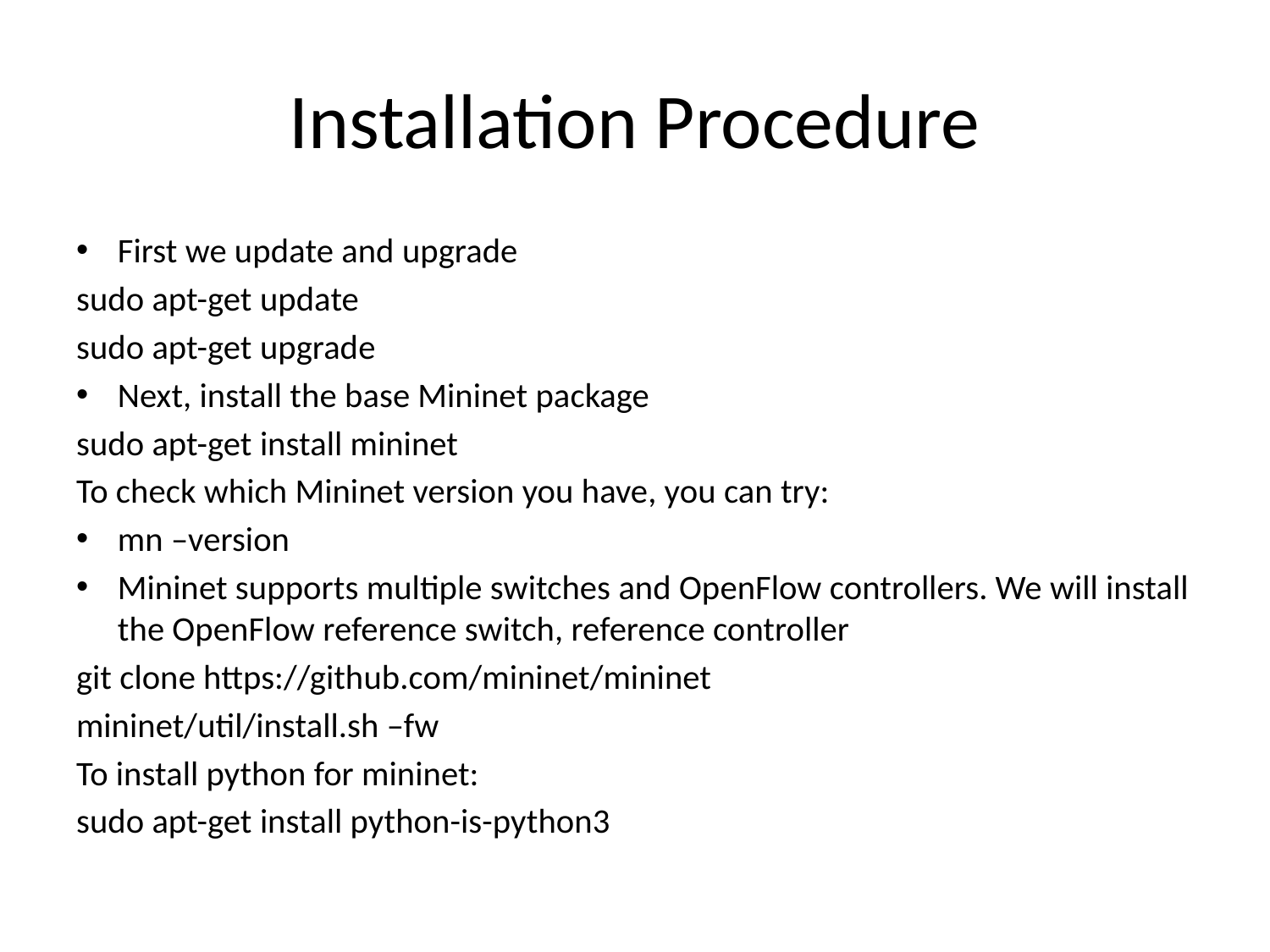

# Installation Procedure
First we update and upgrade
sudo apt-get update
sudo apt-get upgrade
Next, install the base Mininet package
sudo apt-get install mininet
To check which Mininet version you have, you can try:
mn –version
Mininet supports multiple switches and OpenFlow controllers. We will install the OpenFlow reference switch, reference controller
git clone https://github.com/mininet/mininet
mininet/util/install.sh –fw
To install python for mininet:
sudo apt-get install python-is-python3